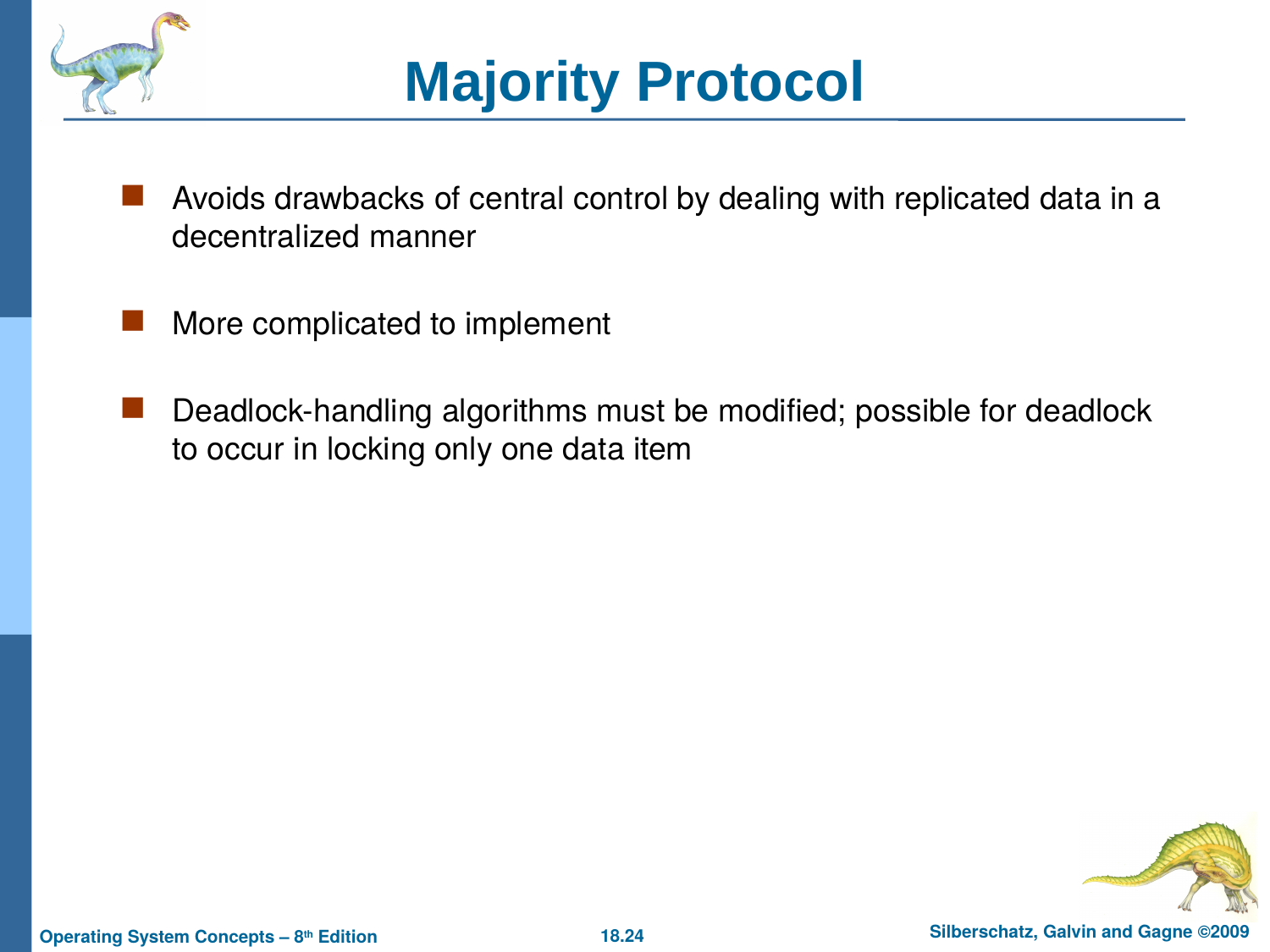

# Majority Protocol
Avoids drawbacks of central control by dealing with replicated data in a decentralized manner
More complicated to implement
Deadlock-handling algorithms must be modified; possible for deadlock to occur in locking only one data item